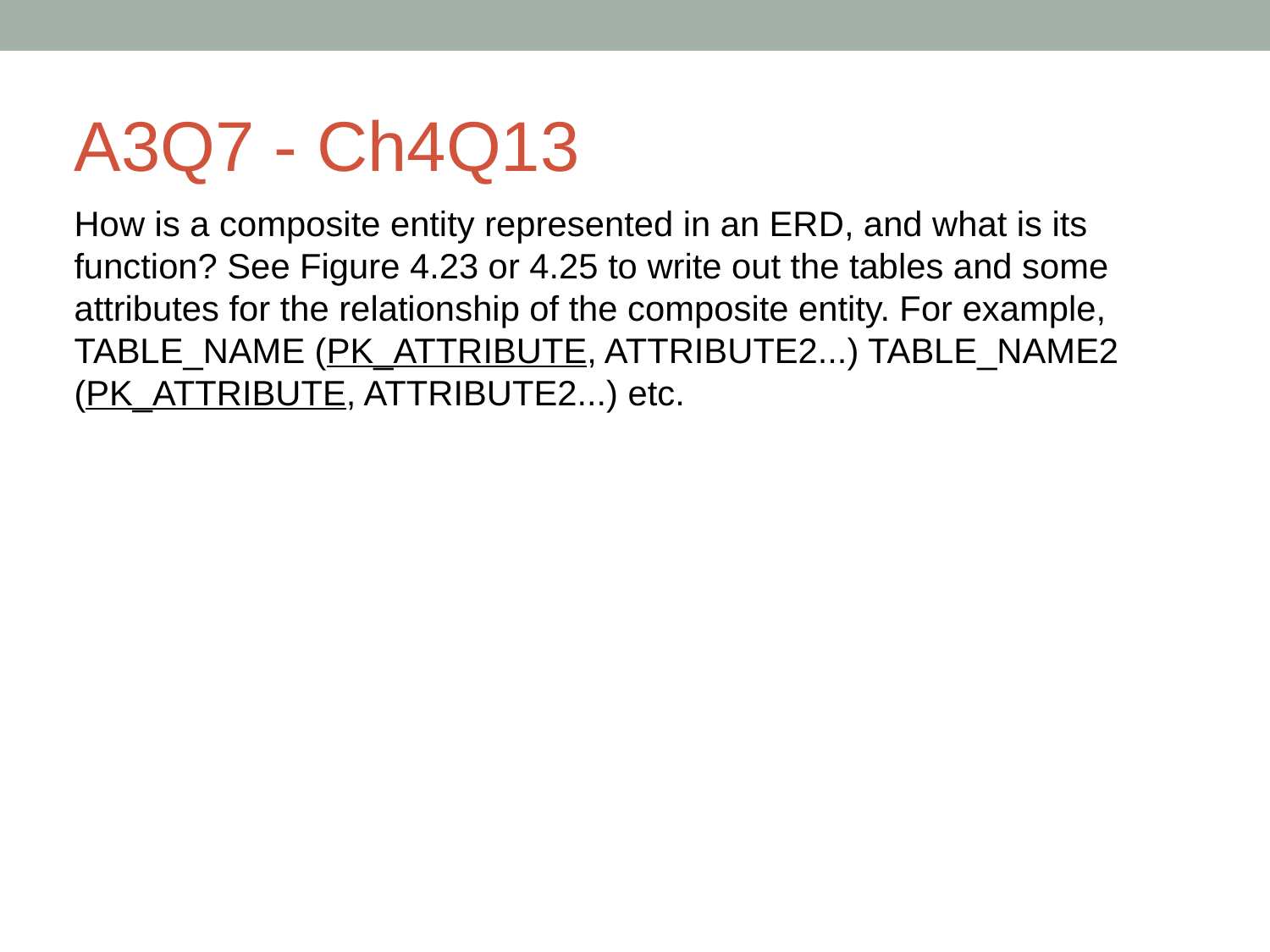

# A3Q7 - Ch4Q13
How is a composite entity represented in an ERD, and what is its function? See Figure 4.23 or 4.25 to write out the tables and some attributes for the relationship of the composite entity. For example, TABLE_NAME (PK_ATTRIBUTE, ATTRIBUTE2...) TABLE_NAME2 (PK_ATTRIBUTE, ATTRIBUTE2...) etc.